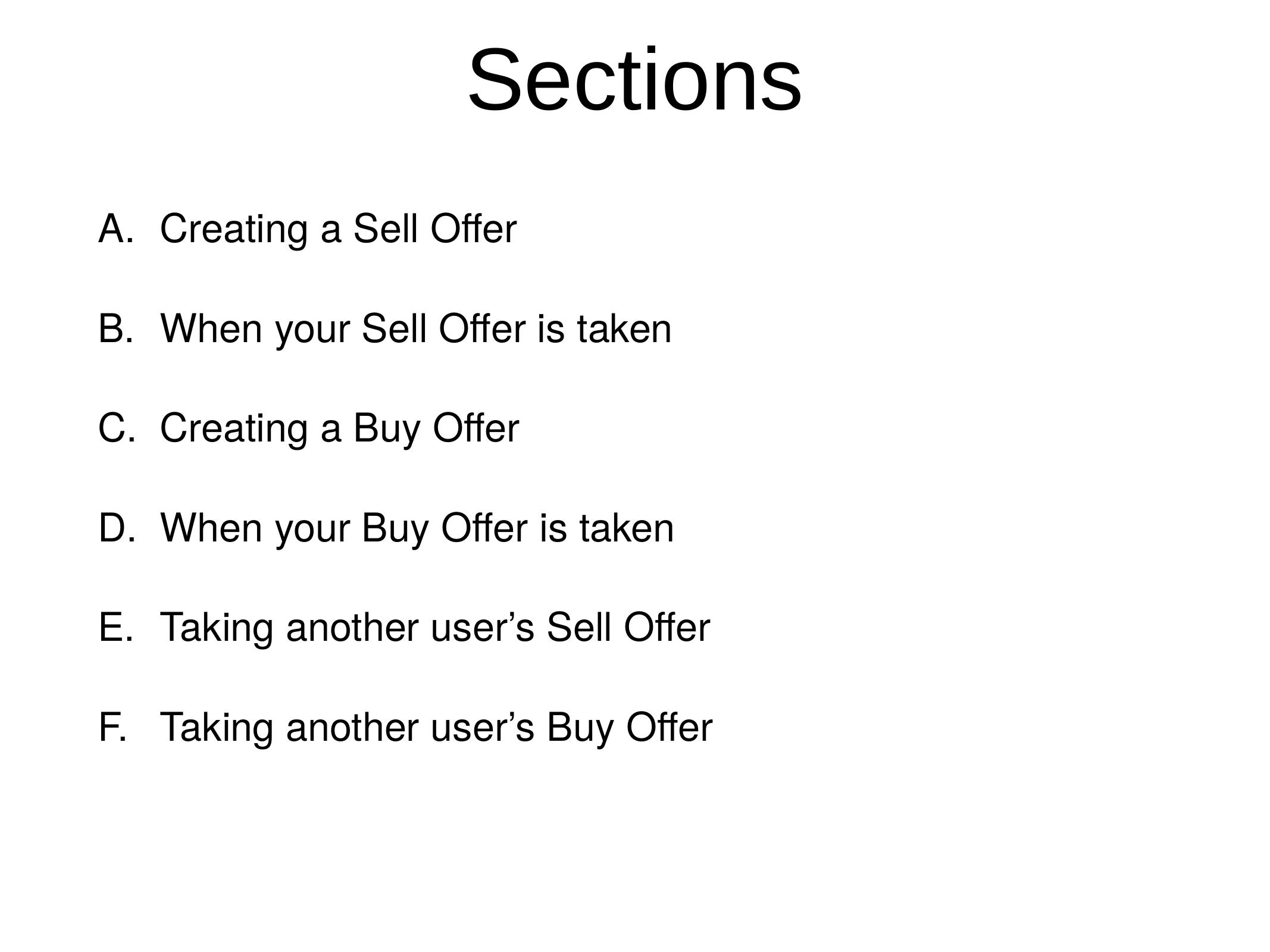

# Sections
Creating a Sell Offer
When your Sell Offer is taken
Creating a Buy Offer
When your Buy Offer is taken
Taking another user’s Sell Offer
Taking another user’s Buy Offer